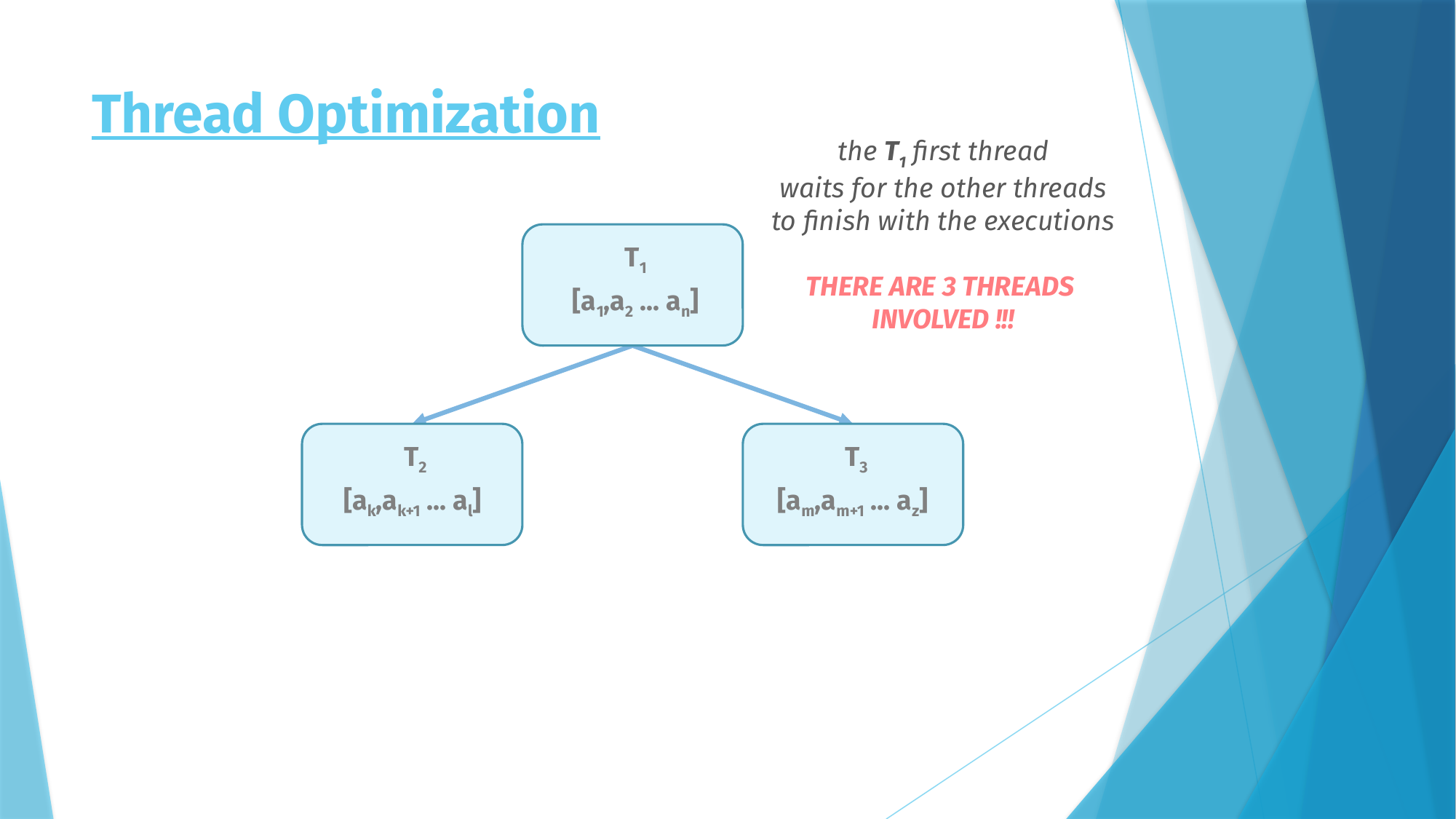

# Thread Optimization
the T1 first thread
waits for the other threads
to finish with the executions

THERE ARE 3 THREADS
INVOLVED !!!

T1
[a1,a2 ... an]

T2
T3
[ak,ak+1 ... al]
[am,am+1 ... az]